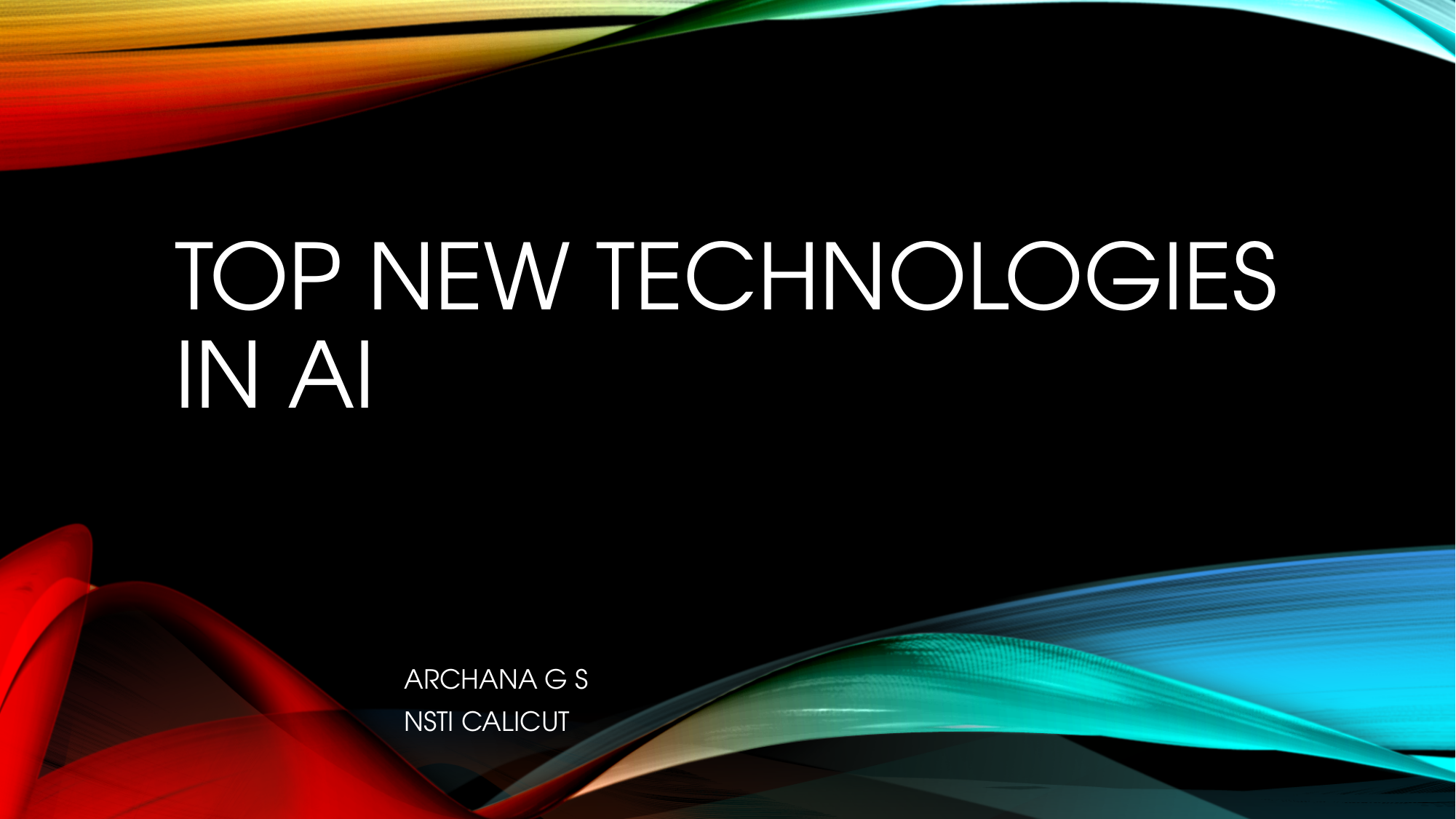

# Top New Technologies in ai
ARCHANA G S
NSTI CALICUT